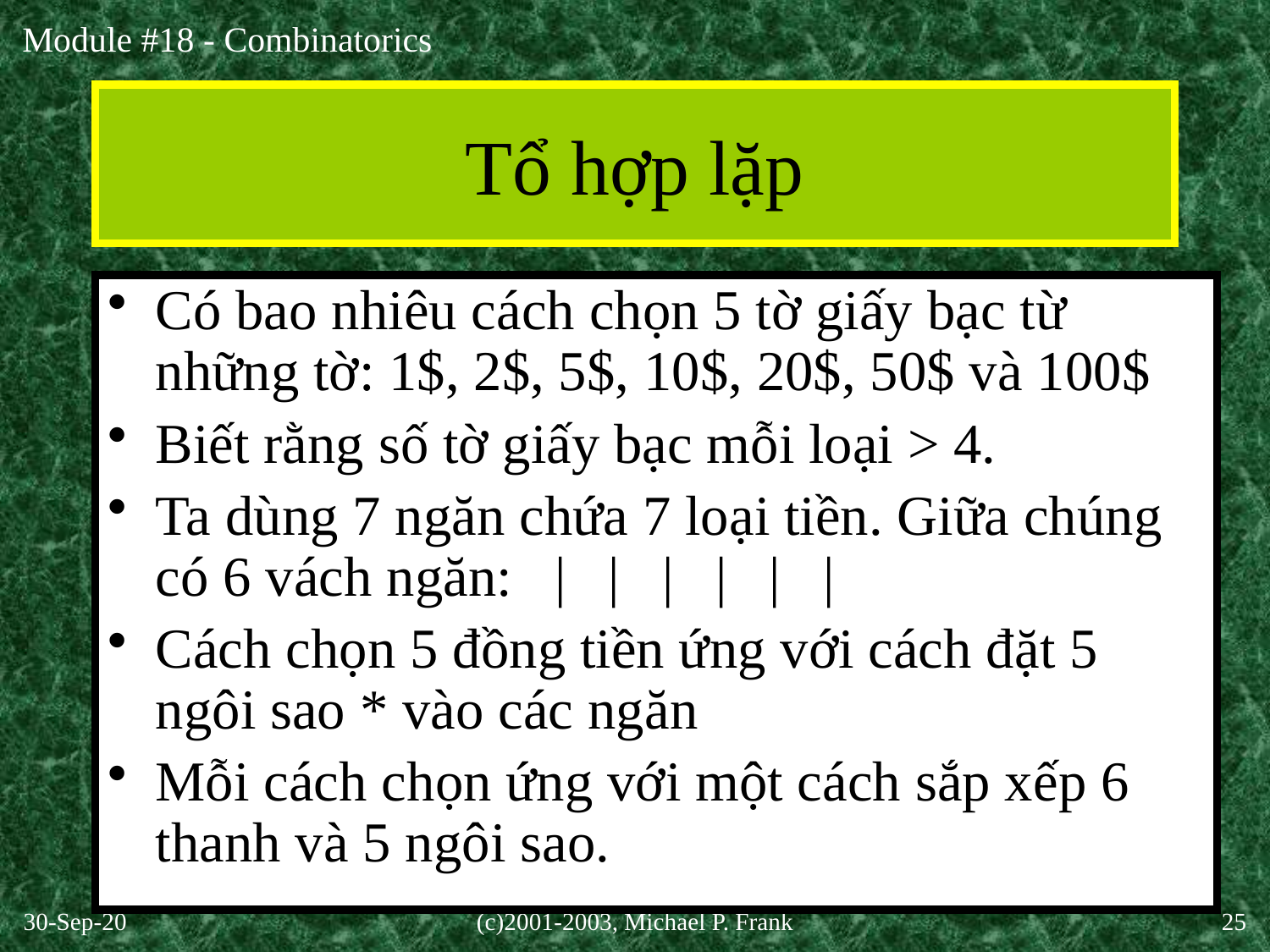

# Tổ hợp lặp
Có bao nhiêu cách chọn 5 tờ giấy bạc từ những tờ: 1$, 2$, 5$, 10$, 20$, 50$ và 100$
Biết rằng số tờ giấy bạc mỗi loại > 4.
Ta dùng 7 ngăn chứa 7 loại tiền. Giữa chúng có 6 vách ngăn:   |   |   |   |   |   |
Cách chọn 5 đồng tiền ứng với cách đặt 5 ngôi sao * vào các ngăn
Mỗi cách chọn ứng với một cách sắp xếp 6 thanh và 5 ngôi sao.
30-Sep-20
(c)2001-2003, Michael P. Frank
25